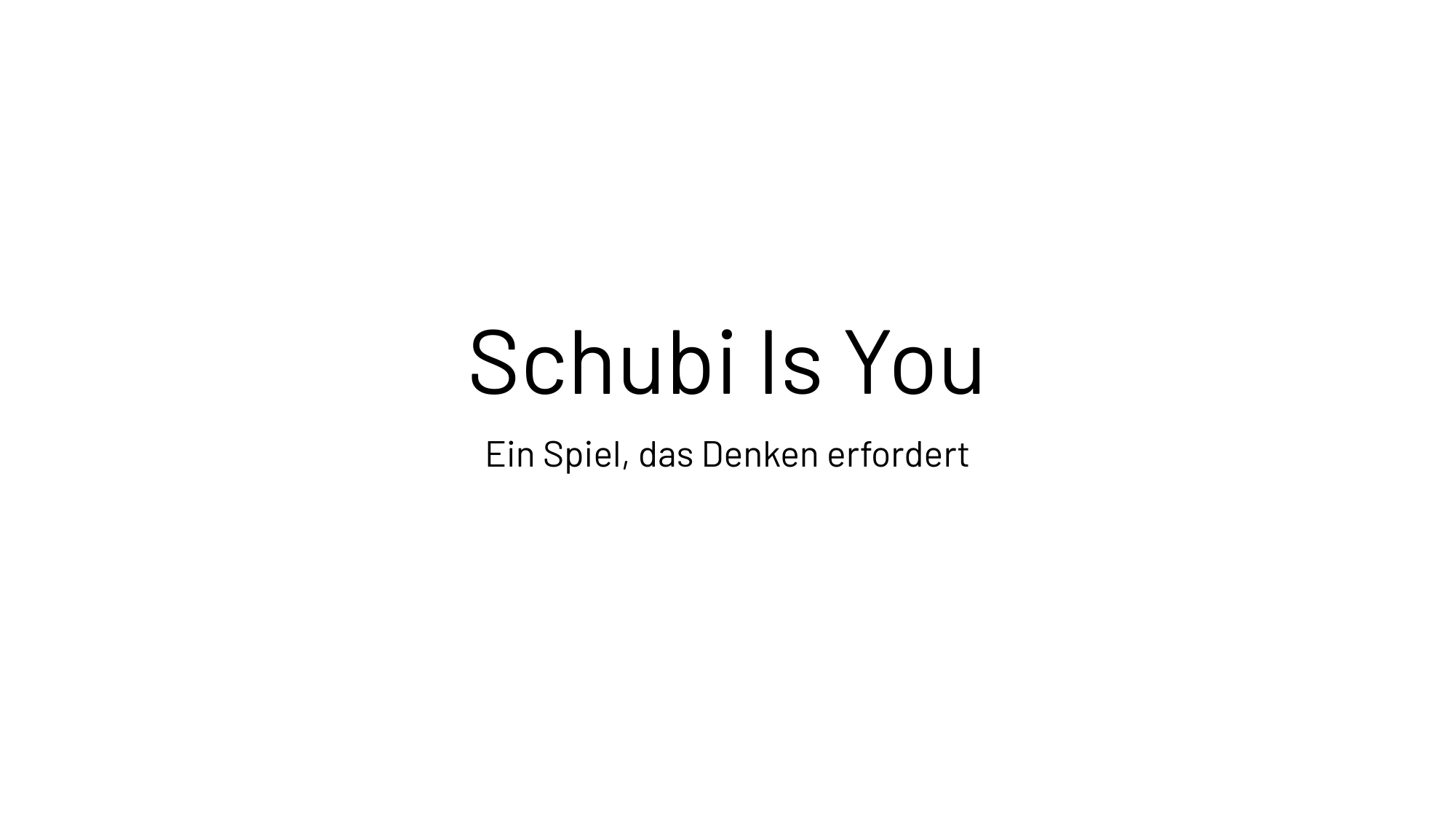

# Schubi Is You
Ein Spiel, das Denken erfordert